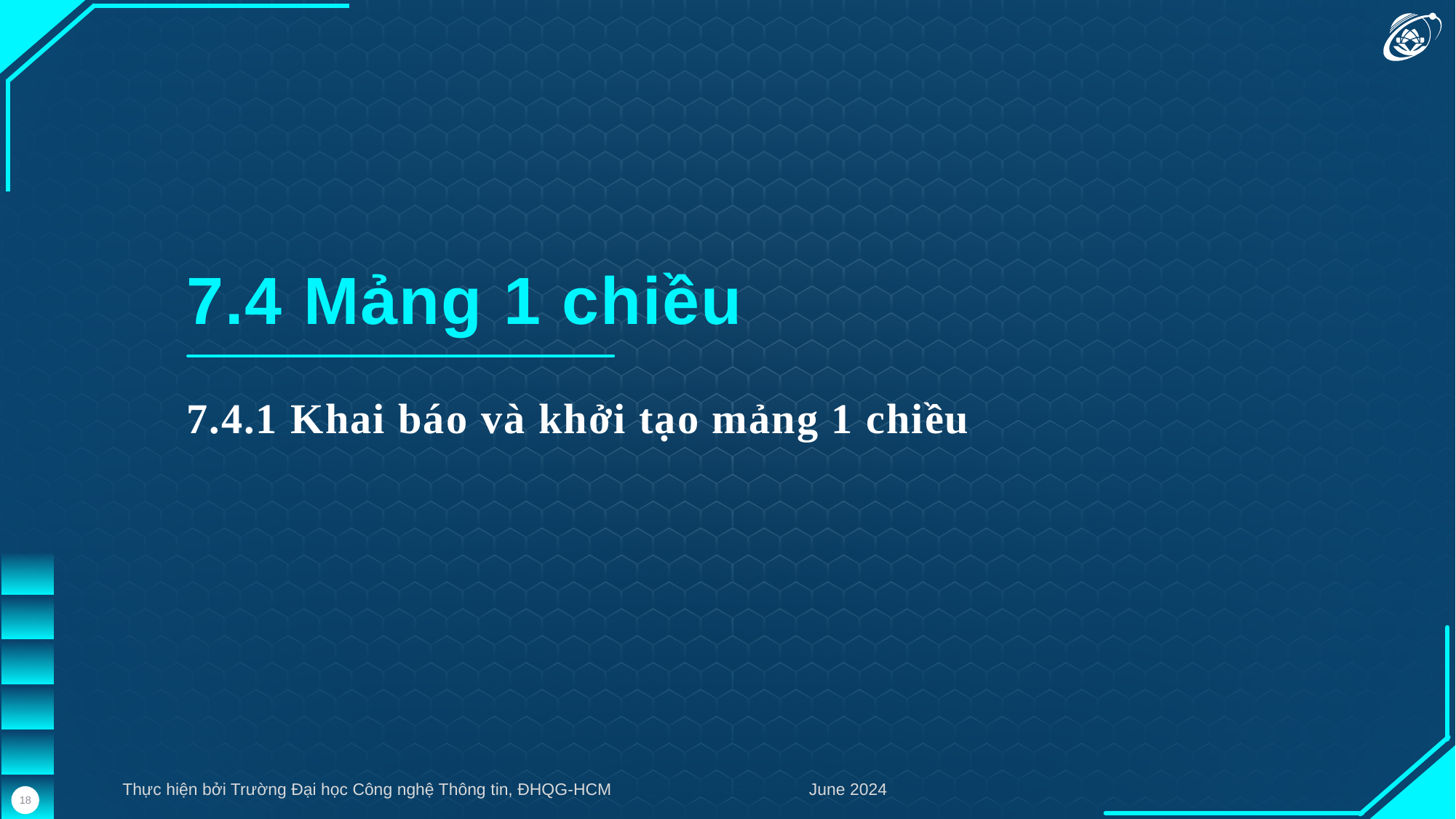

7.4 Mảng 1 chiều
7.4.1 Khai báo và khởi tạo mảng 1 chiều

Thực hiện bởi Trường Đại học Công nghệ Thông tin, ĐHQG-HCM
June 2024
18